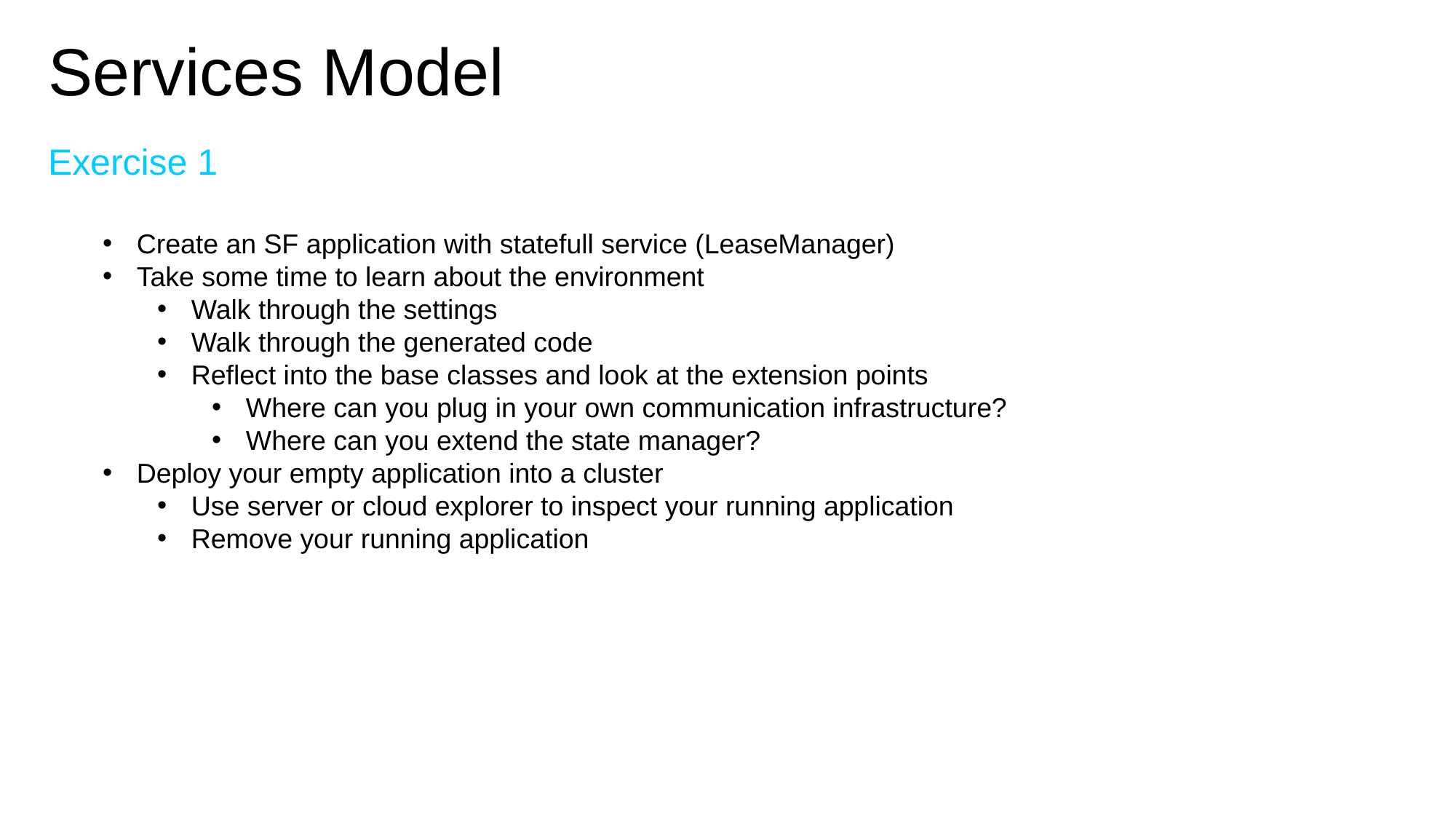

Services Model
Exercise 1

Create an SF application with statefull service (LeaseManager)
Take some time to learn about the environment
Walk through the settings
Walk through the generated code
Reflect into the base classes and look at the extension points
Where can you plug in your own communication infrastructure?
Where can you extend the state manager?
Deploy your empty application into a cluster
Use server or cloud explorer to inspect your running application
Remove your running application